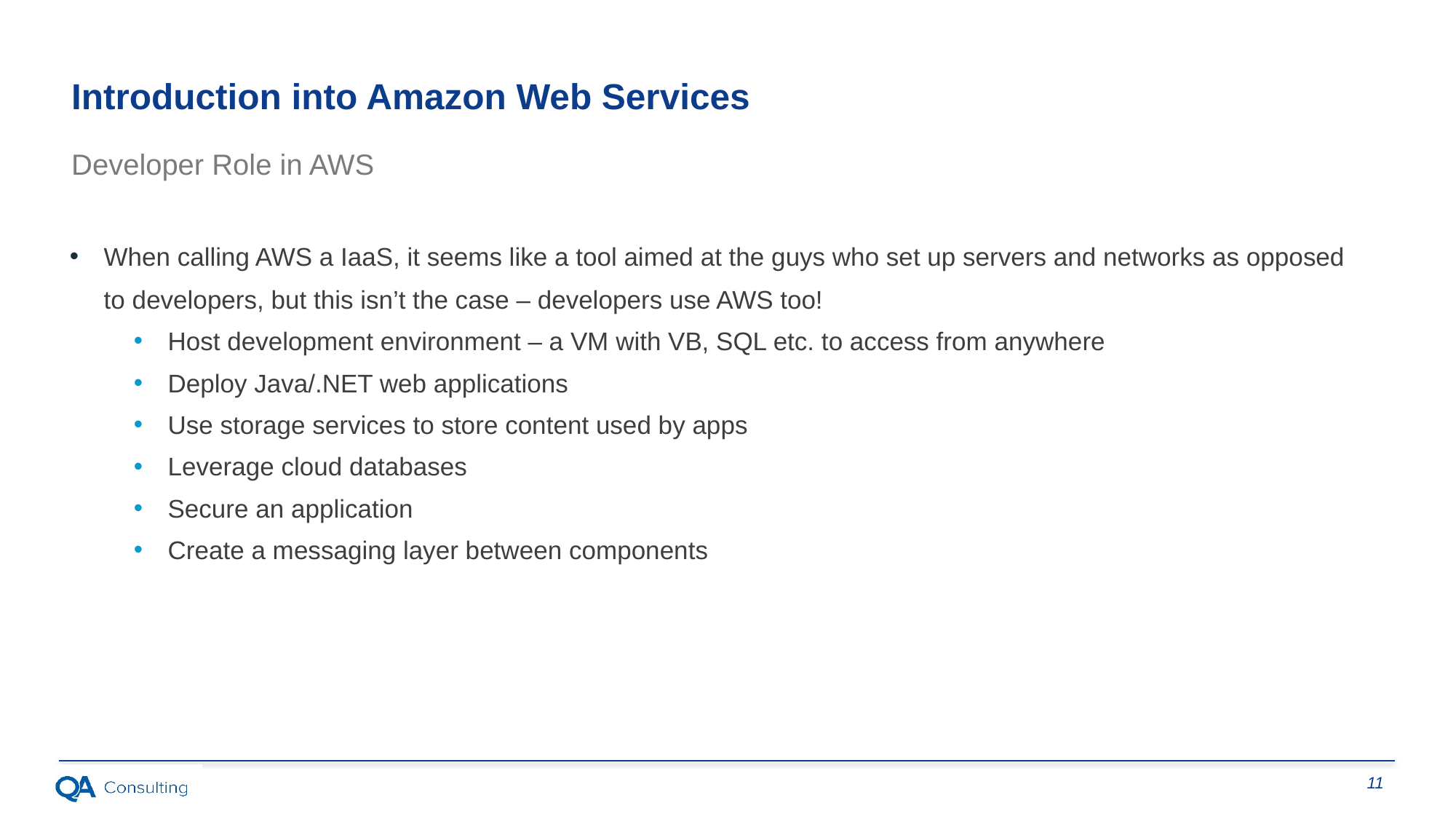

Introduction into Amazon Web Services
Developer Role in AWS
When calling AWS a IaaS, it seems like a tool aimed at the guys who set up servers and networks as opposed to developers, but this isn’t the case – developers use AWS too!
Host development environment – a VM with VB, SQL etc. to access from anywhere
Deploy Java/.NET web applications
Use storage services to store content used by apps
Leverage cloud databases
Secure an application
Create a messaging layer between components

11